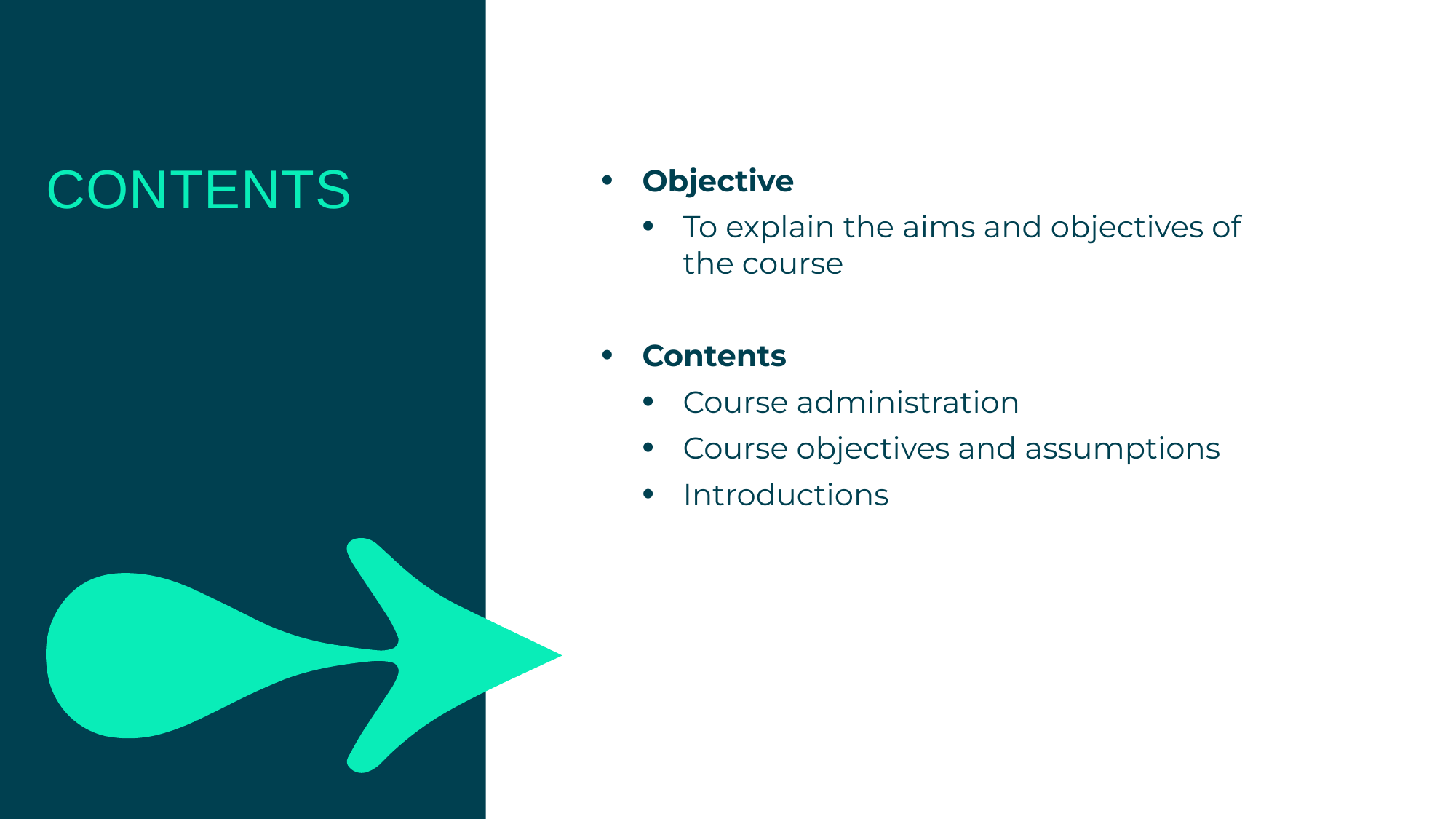

Contents
Objective
To explain the aims and objectives of the course

Contents
Course administration
Course objectives and assumptions
Introductions